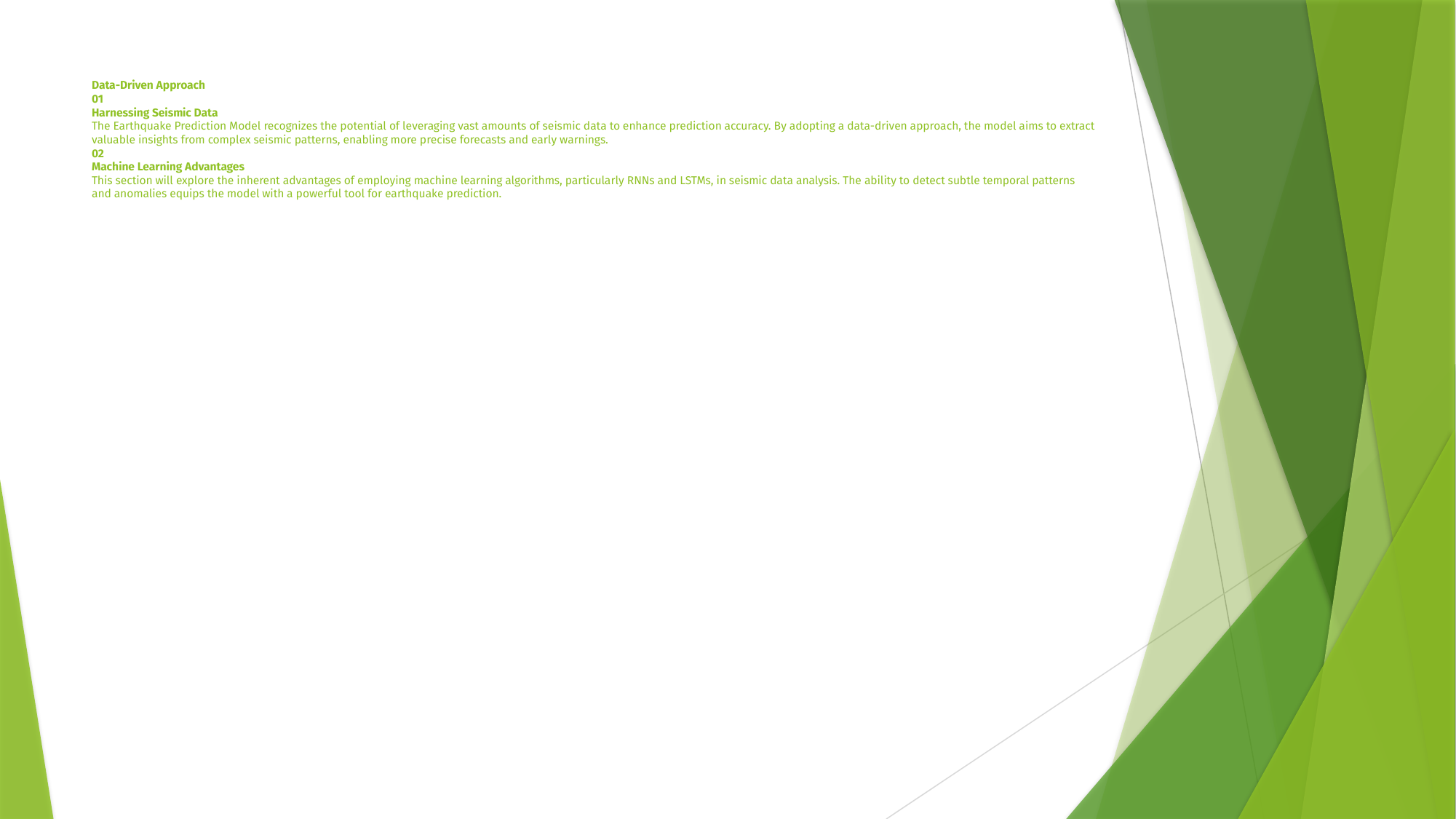

# Data-Driven Approach 01 Harnessing Seismic Data The Earthquake Prediction Model recognizes the potential of leveraging vast amounts of seismic data to enhance prediction accuracy. By adopting a data-driven approach, the model aims to extract valuable insights from complex seismic patterns, enabling more precise forecasts and early warnings. 02 Machine Learning Advantages This section will explore the inherent advantages of employing machine learning algorithms, particularly RNNs and LSTMs, in seismic data analysis. The ability to detect subtle temporal patterns and anomalies equips the model with a powerful tool for earthquake prediction.